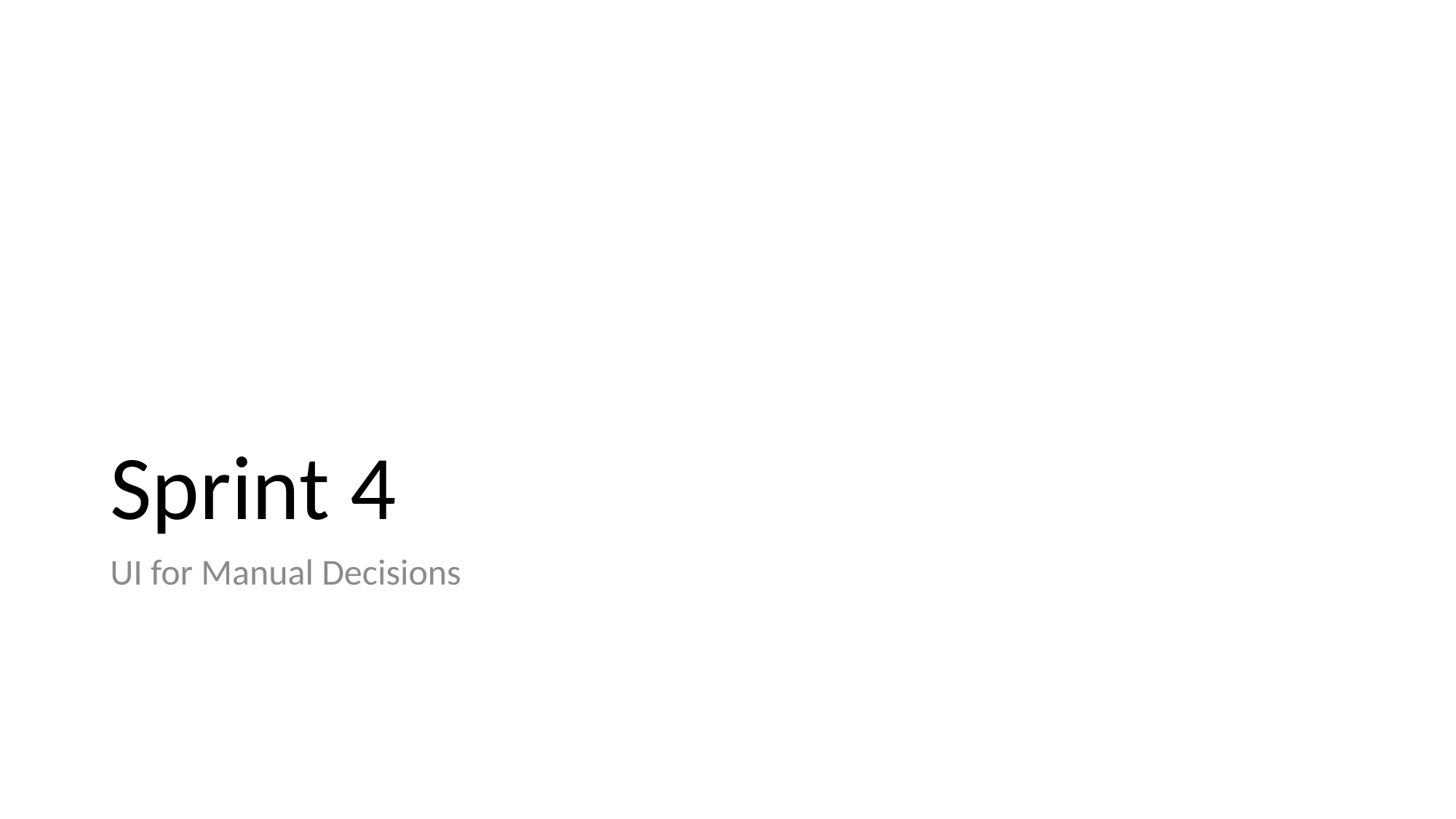

# Sprint 4
UI for Manual Decisions